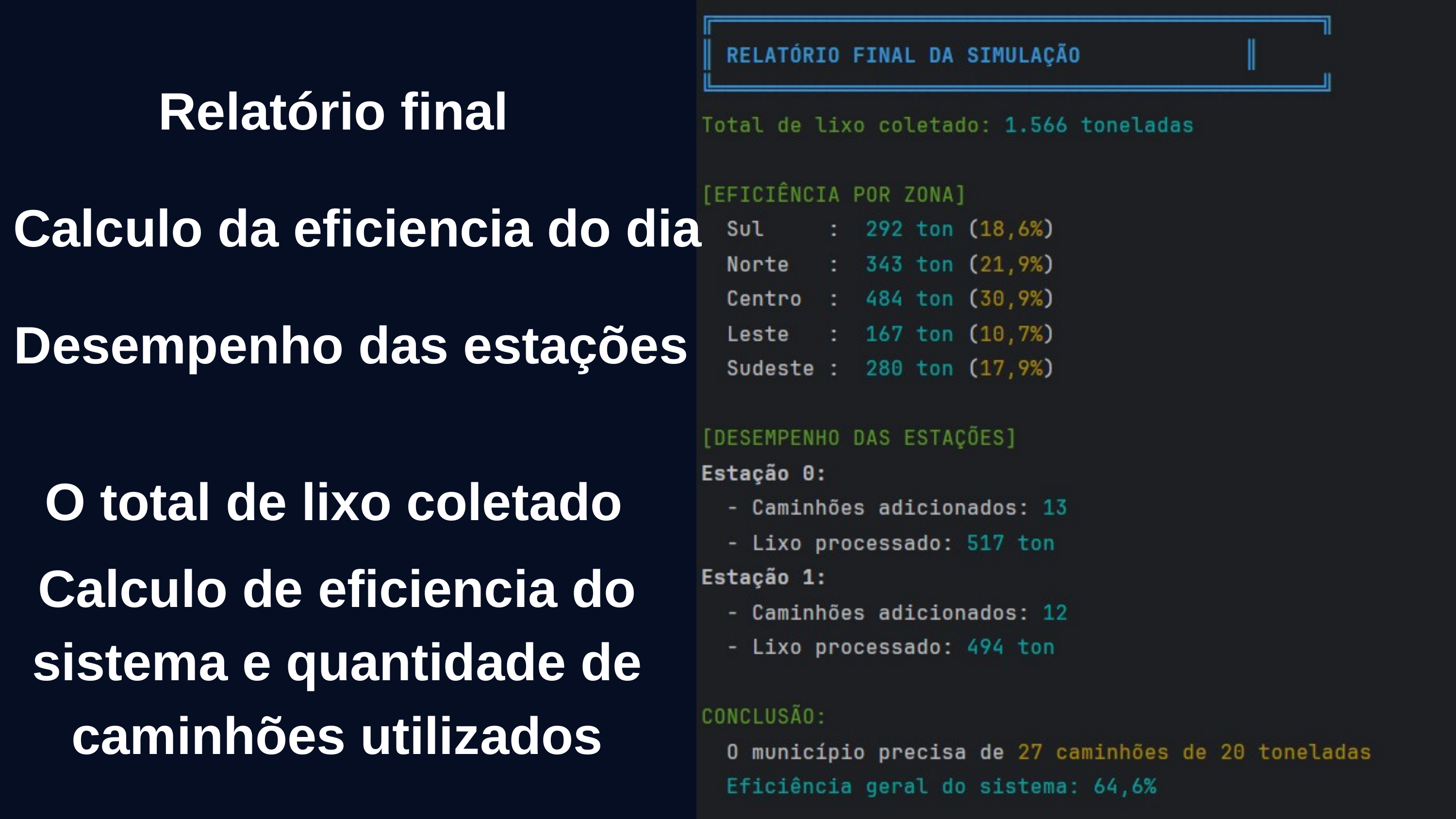

Relatório final
Calculo da eficiencia do dia
Desempenho das estações
O total de lixo coletado
Calculo de eficiencia do sistema e quantidade de caminhões utilizados